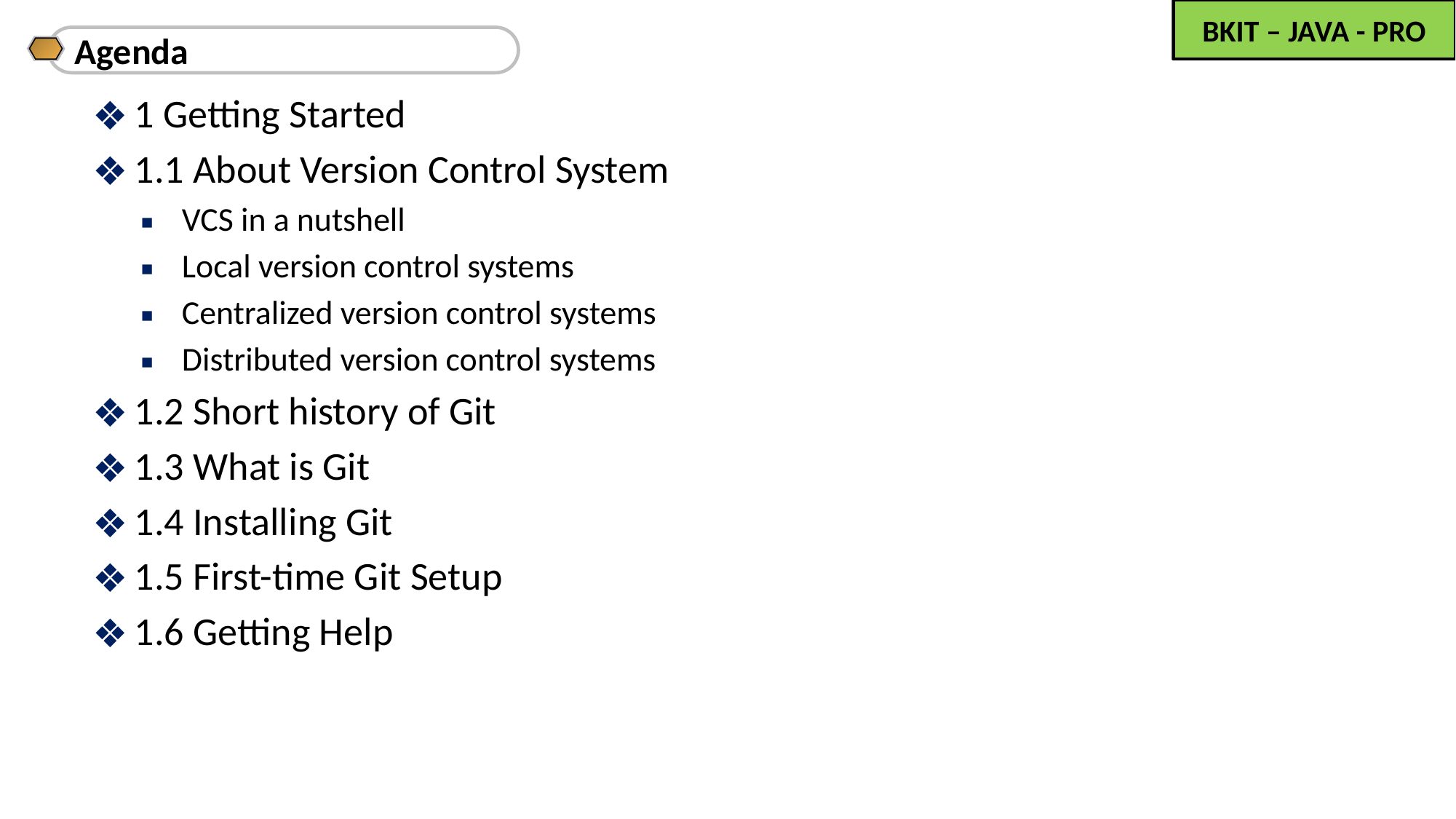

Agenda

1 Getting Started
1.1 About Version Control System
VCS in a nutshell
Local version control systems
Centralized version control systems
Distributed version control systems
1.2 Short history of Git
1.3 What is Git
1.4 Installing Git
1.5 First-time Git Setup
1.6 Getting Help